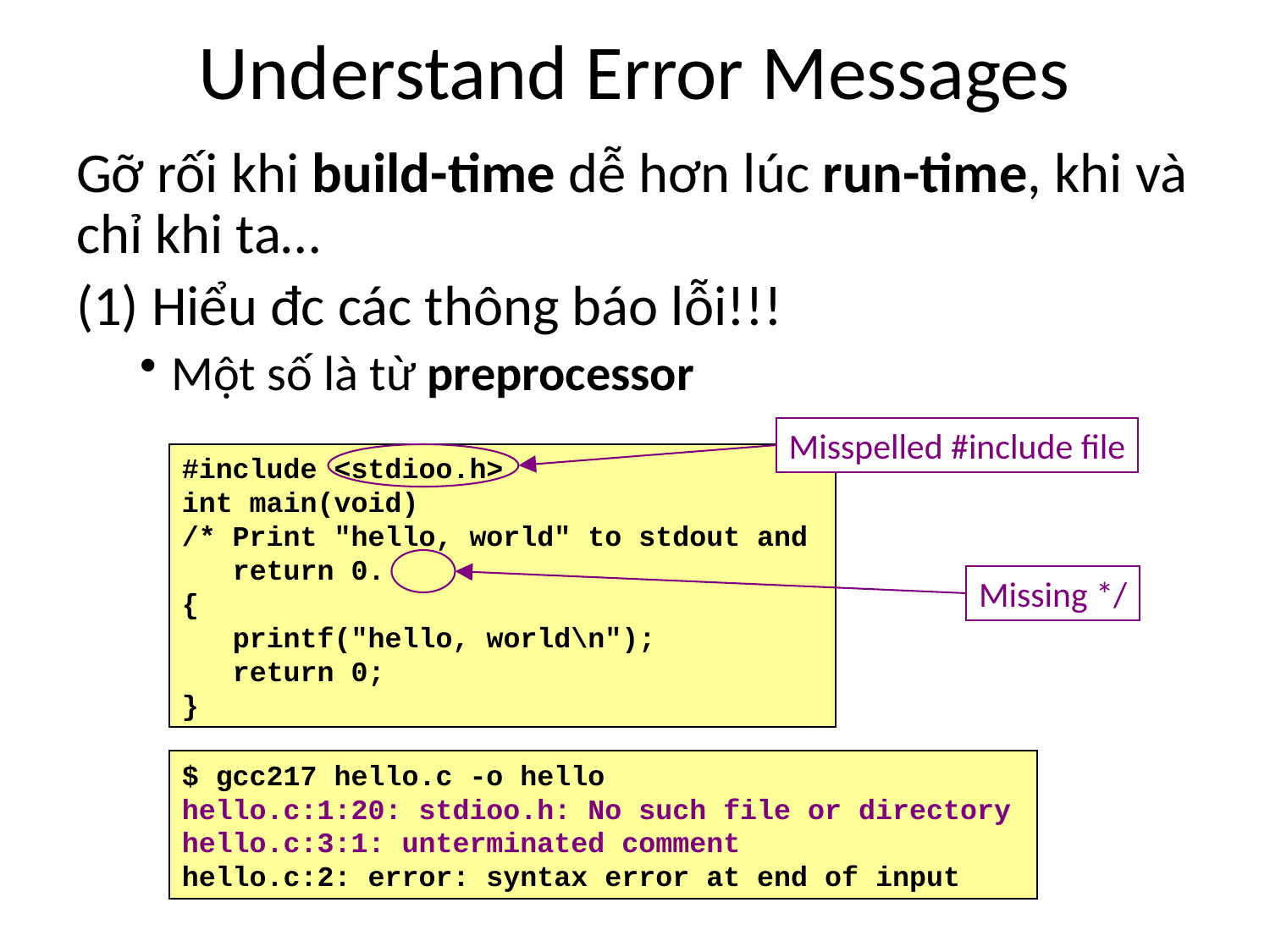

# Understand Error Messages
Gỡ rối khi build-time dễ hơn lúc run-time, khi và chỉ khi ta…
 Hiểu đc các thông báo lỗi!!!
Một số là từ preprocessor

Misspelled #include file
#include <stdioo.h>
int main(void)
/* Print "hello, world" to stdout and
   return 0.
{
   printf("hello, world\n");
   return 0;
}

Missing */
$ gcc217 hello.c -o hello
hello.c:1:20: stdioo.h: No such file or directory
hello.c:3:1: unterminated comment
hello.c:2: error: syntax error at end of input